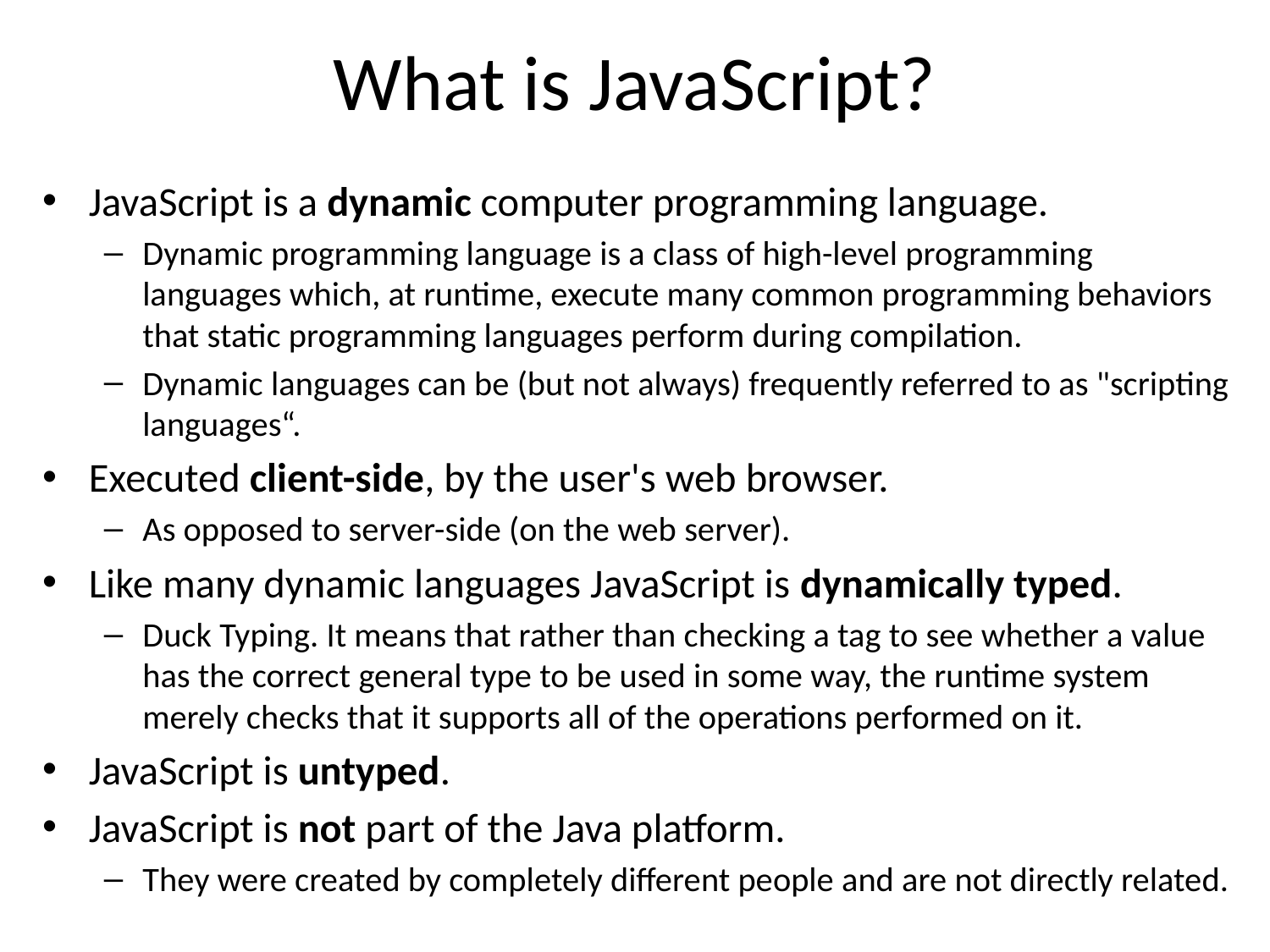

# What is JavaScript?
JavaScript is a dynamic computer programming language.
Dynamic programming language is a class of high-level programming languages which, at runtime, execute many common programming behaviors that static programming languages perform during compilation.
Dynamic languages can be (but not always) frequently referred to as "scripting languages“.
Executed client-side, by the user's web browser.
As opposed to server-side (on the web server).
Like many dynamic languages JavaScript is dynamically typed.
Duck Typing. It means that rather than checking a tag to see whether a value has the correct general type to be used in some way, the runtime system merely checks that it supports all of the operations performed on it.
JavaScript is untyped.
JavaScript is not part of the Java platform.
They were created by completely different people and are not directly related.